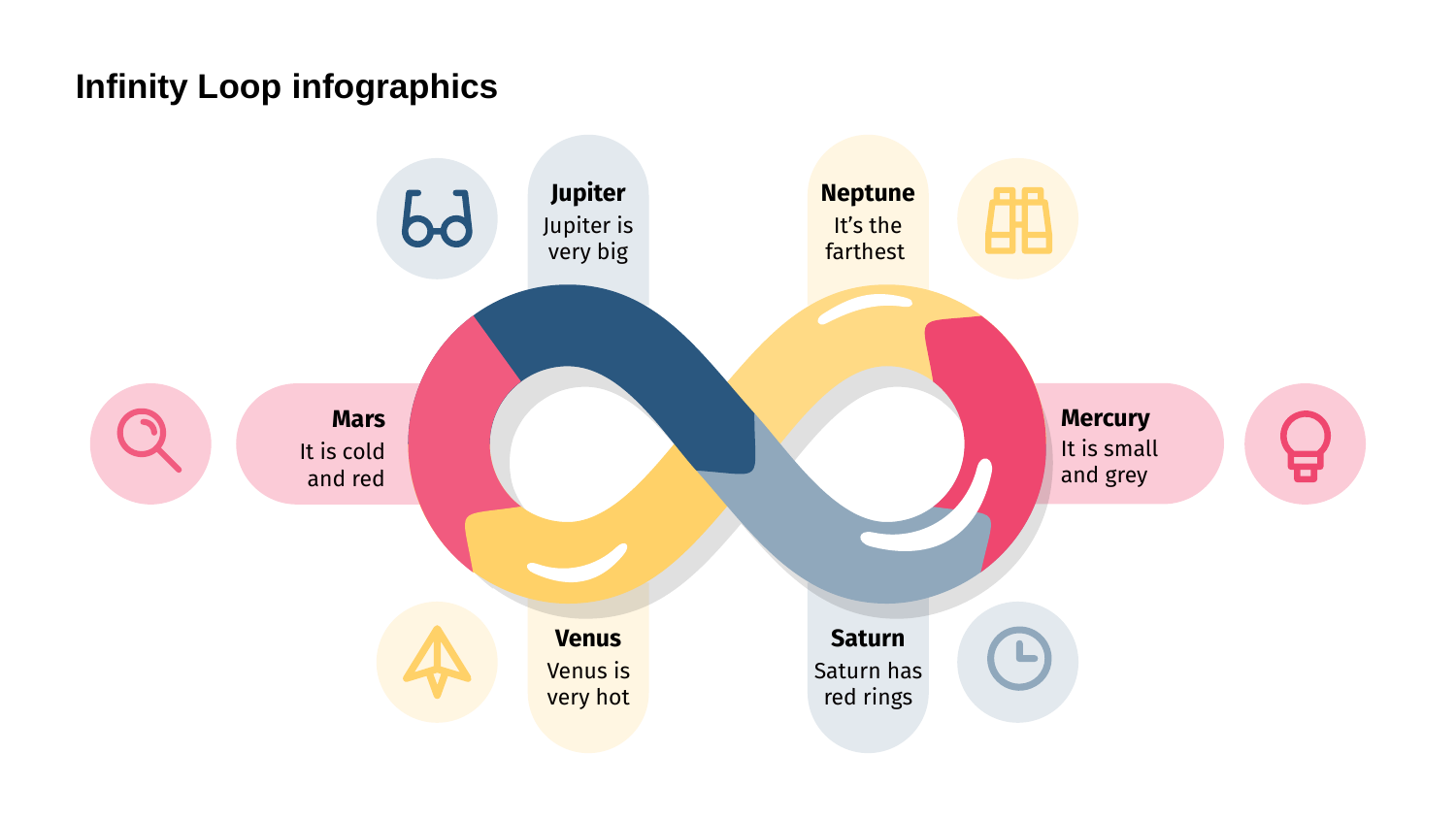

Infinity Loop infographics

Jupiter
Neptune

Jupiter is very big
It’s the farthest

Mercury
Mars

It is small and grey

It is cold and red

Venus
Saturn
Saturn has red rings
Venus is very hot